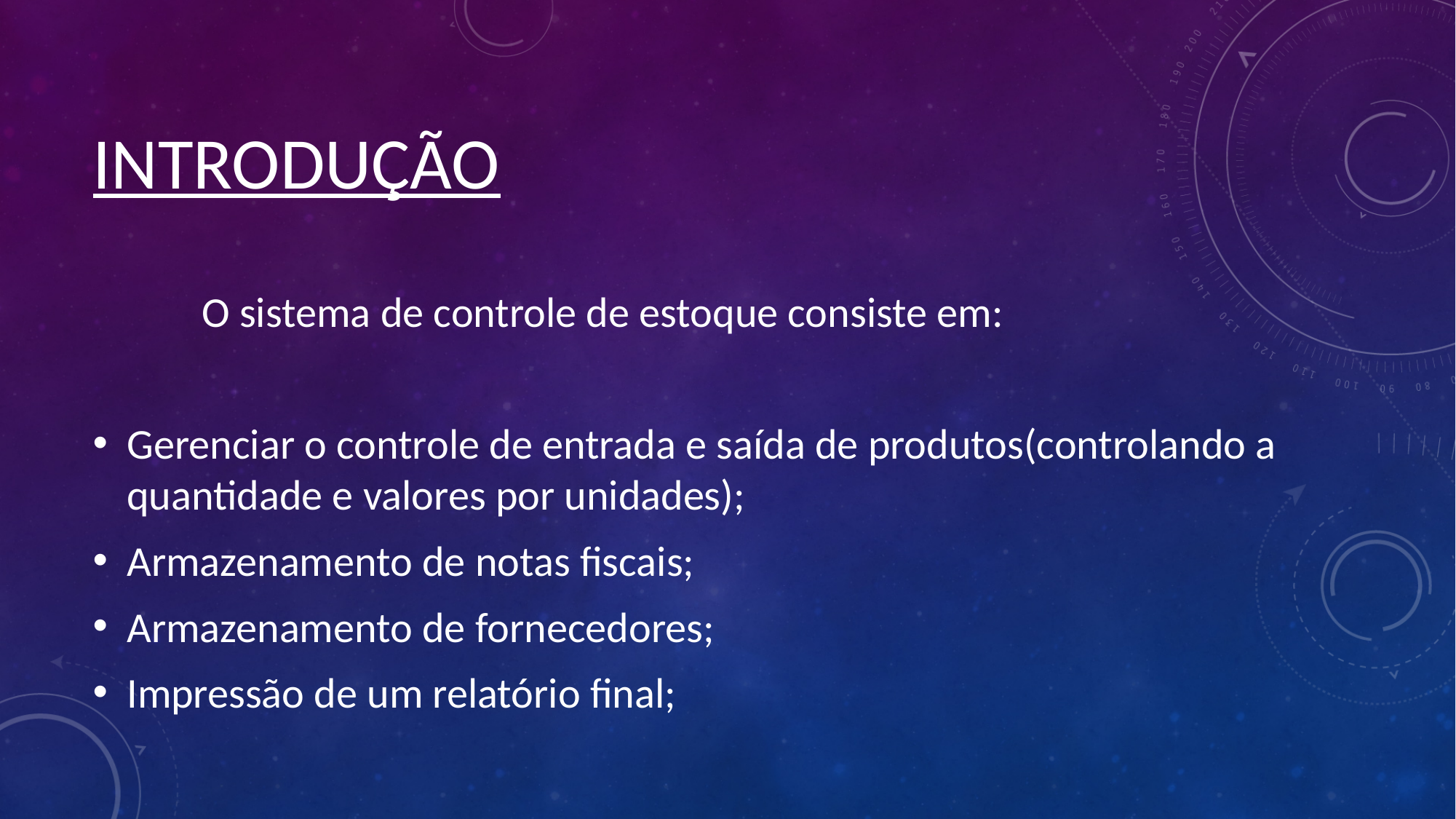

# Introdução
	O sistema de controle de estoque consiste em:

Gerenciar o controle de entrada e saída de produtos(controlando a quantidade e valores por unidades);
Armazenamento de notas fiscais;
Armazenamento de fornecedores;
Impressão de um relatório final;